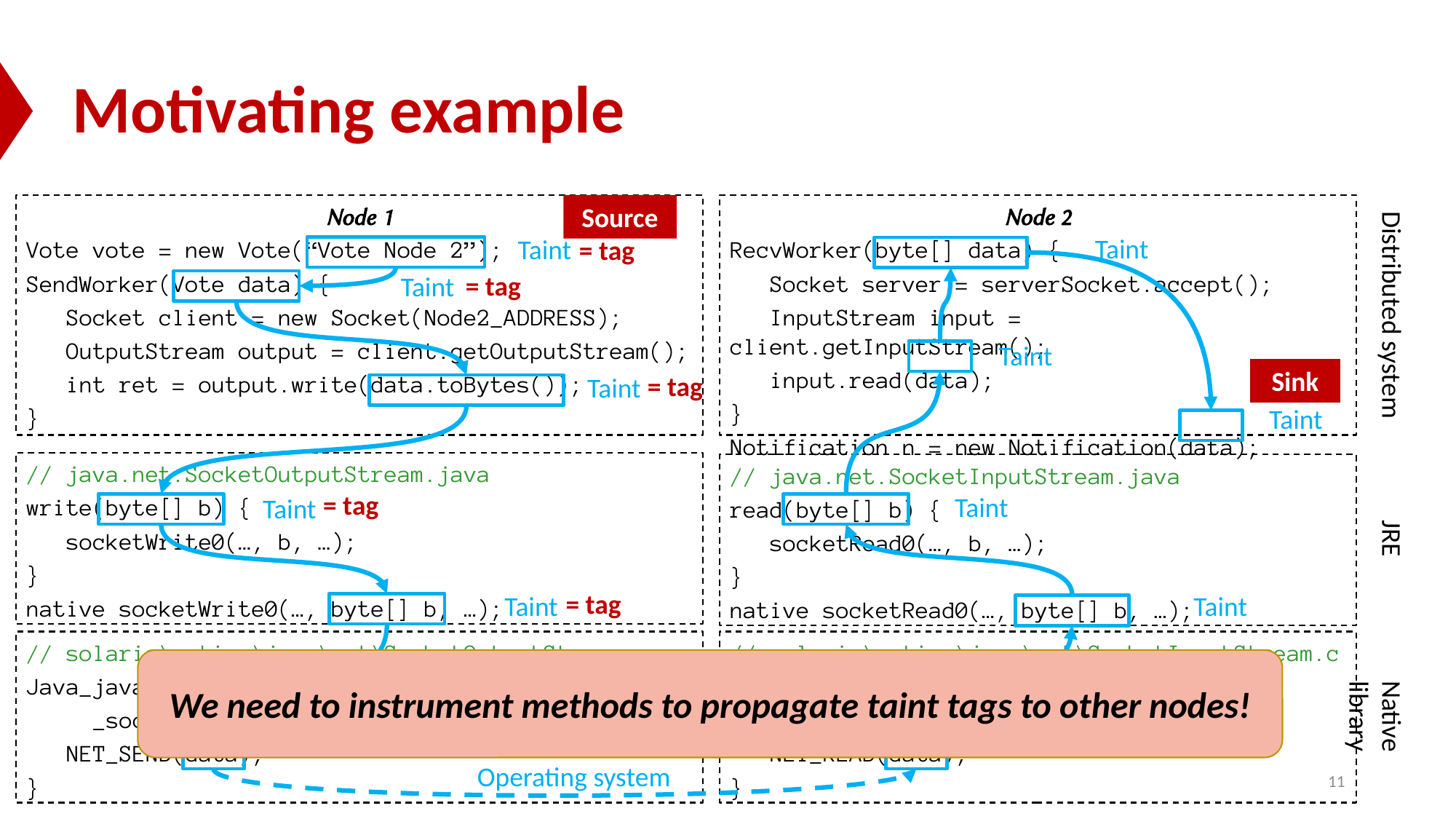

# Motivating example
Node 1
Vote vote = new Vote(“Vote Node 2”);
SendWorker(Vote data) {
   Socket client = new Socket(Node2_ADDRESS);
   OutputStream output = client.getOutputStream();
   int ret = output.write(data.toBytes());
}
Source
Node 2
RecvWorker(byte[] data) {
   Socket server = serverSocket.accept();
   InputStream input = client.getInputStream();
   input.read(data);
}
Notification n = new Notification(data);
Distributed system
Taint
Taint
= tag

= tag
Taint

Taint

Sink
= tag
Taint

Taint

// java.net.SocketOutputStream.java
write(byte[] b) {
   socketWrite0(…, b, …);
}
native socketWrite0(…, byte[] b, …);
// java.net.SocketInputStream.java
read(byte[] b) {
   socketRead0(…, b, …);
}
native socketRead0(…, byte[] b, …);
JRE
= tag
Taint
Taint

= tag
Taint
Taint

// solaris\native\java\net\SocketOutputStream.c
Java_java_net_SocketOutputStream
     _socketWrite0(jbyteArray data) {
   NET_SEND(data);
}
// solaris\native\java\net\SocketInputStream.c
Java_java_net_SocketInputStream
     _socketRead0(jbyteArray data) {
   NET_READ(data);
}
Native library
We need to instrument methods to propagate taint tags to other nodes!

Operating system
11